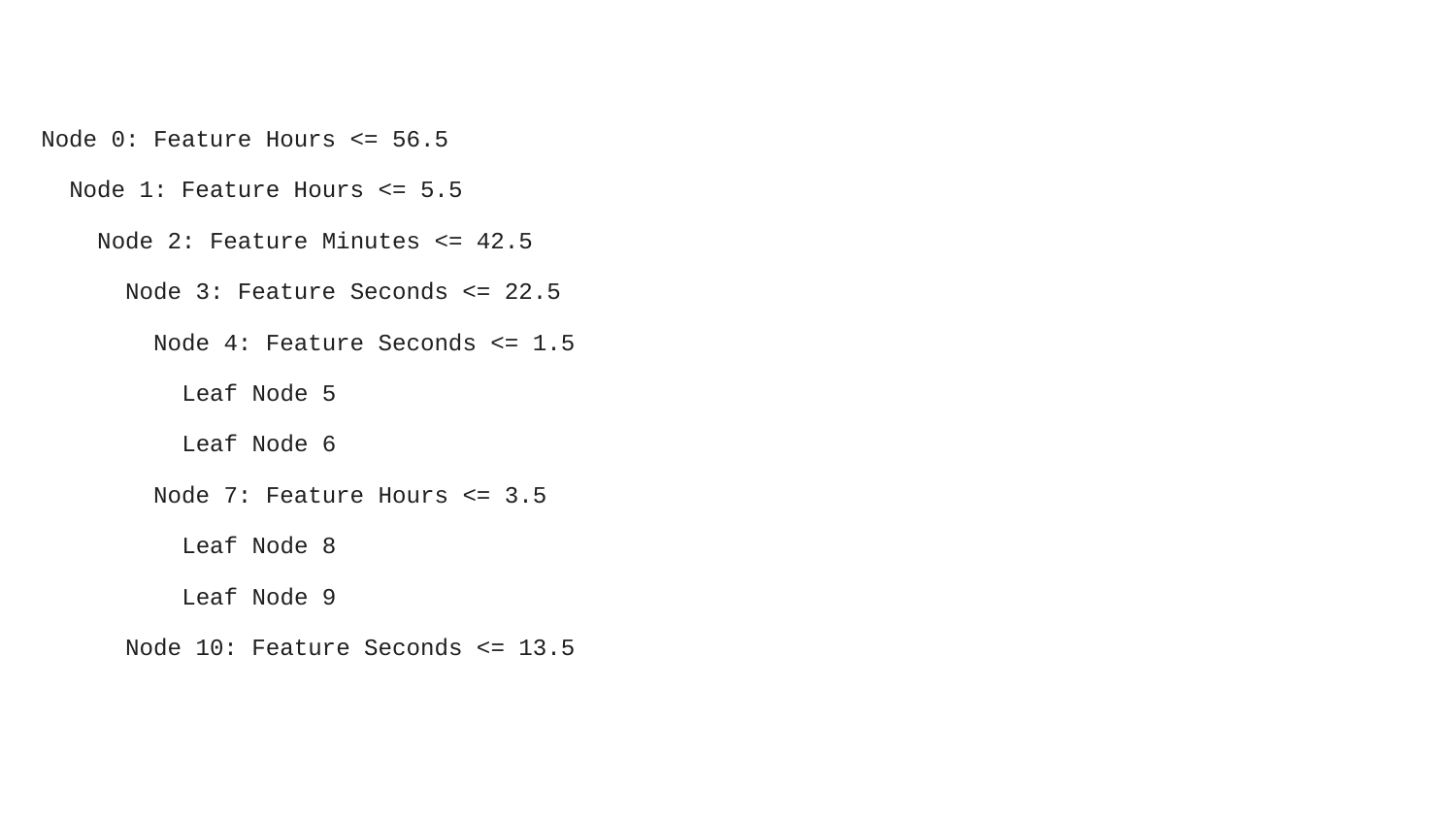

Node 0: Feature Hours <= 56.5
  Node 1: Feature Hours <= 5.5
    Node 2: Feature Minutes <= 42.5
      Node 3: Feature Seconds <= 22.5
        Node 4: Feature Seconds <= 1.5
          Leaf Node 5
          Leaf Node 6
        Node 7: Feature Hours <= 3.5
          Leaf Node 8
          Leaf Node 9
      Node 10: Feature Seconds <= 13.5